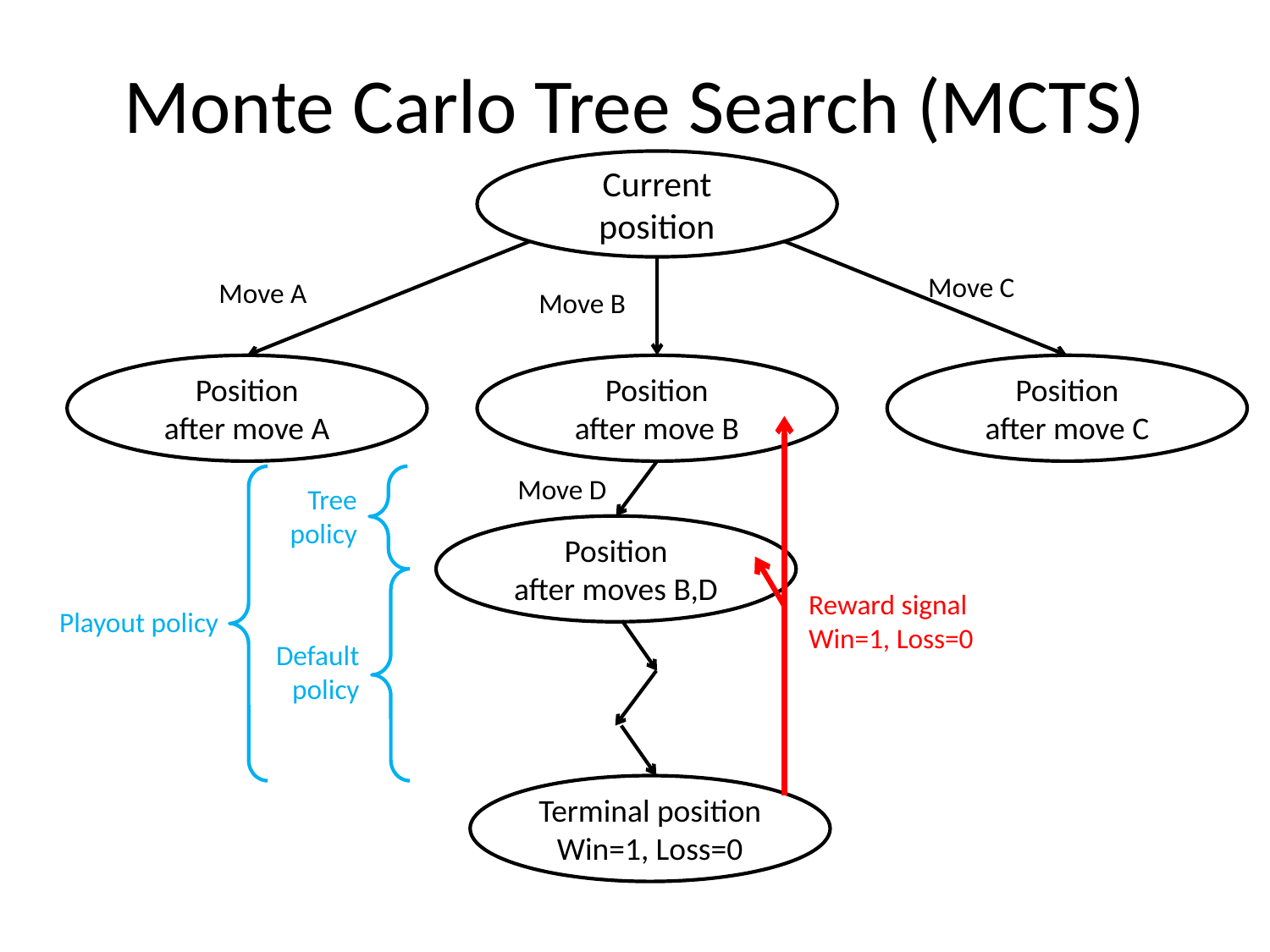

# Monte Carlo Tree Search (MCTS)
Current position
Move C
Move A
Move B
Position
after move A
Position
after move B
Position
after move C
Move D

Tree policy
Position
after moves B,D

Reward signal
Win=1, Loss=0
Playout policy
Default policy
Terminal position
Win=1, Loss=0